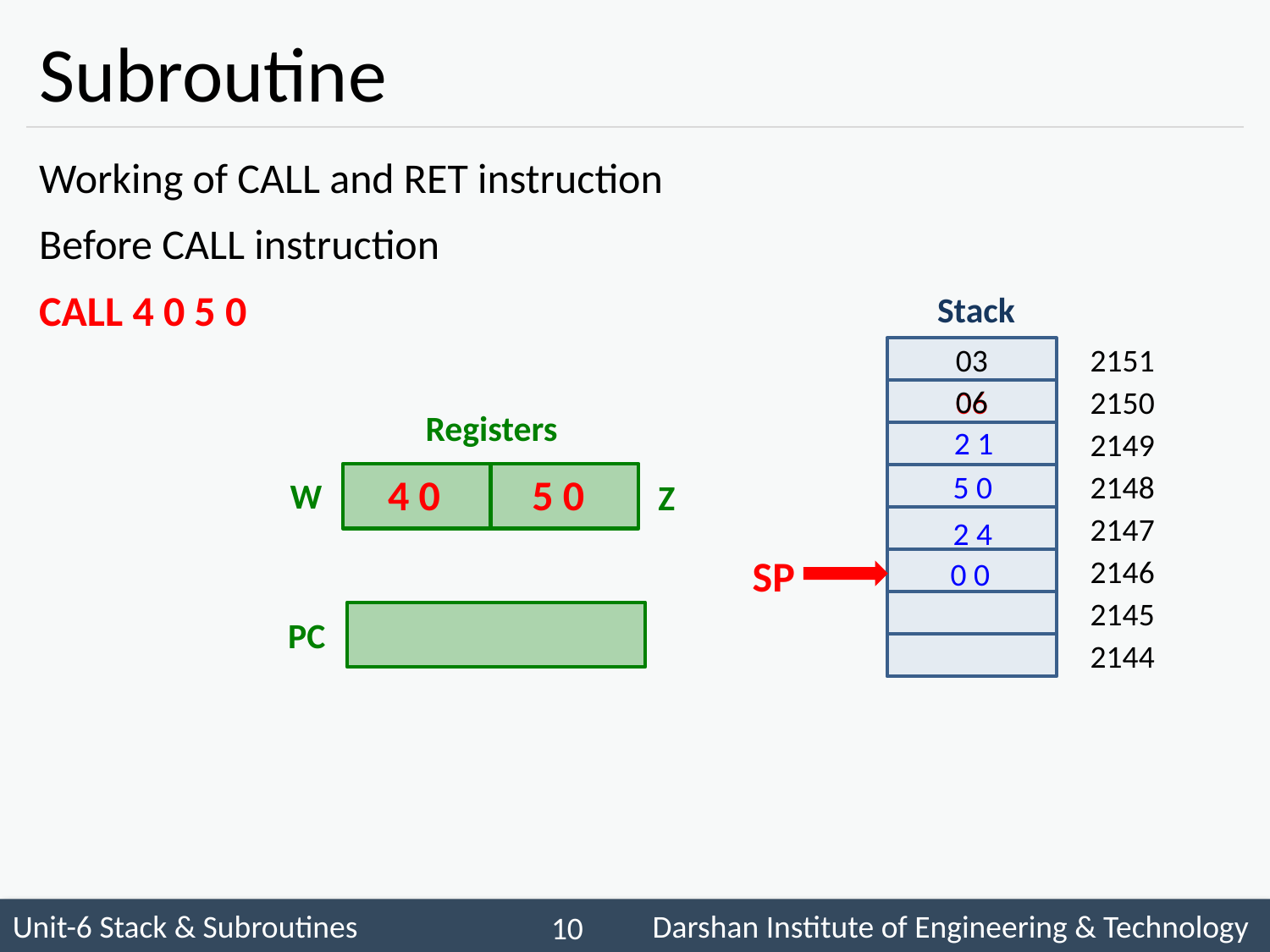

# Subroutine
Working of CALL and RET instruction
Before CALL instruction
CALL 4 0 5 0
Stack
03
2151
06
06
2150
Registers
2 1

2149
5 0
4 0
5 0

2148
W
Z

2147
2 4
SP
0 0

2146

2145

PC

2144
  10